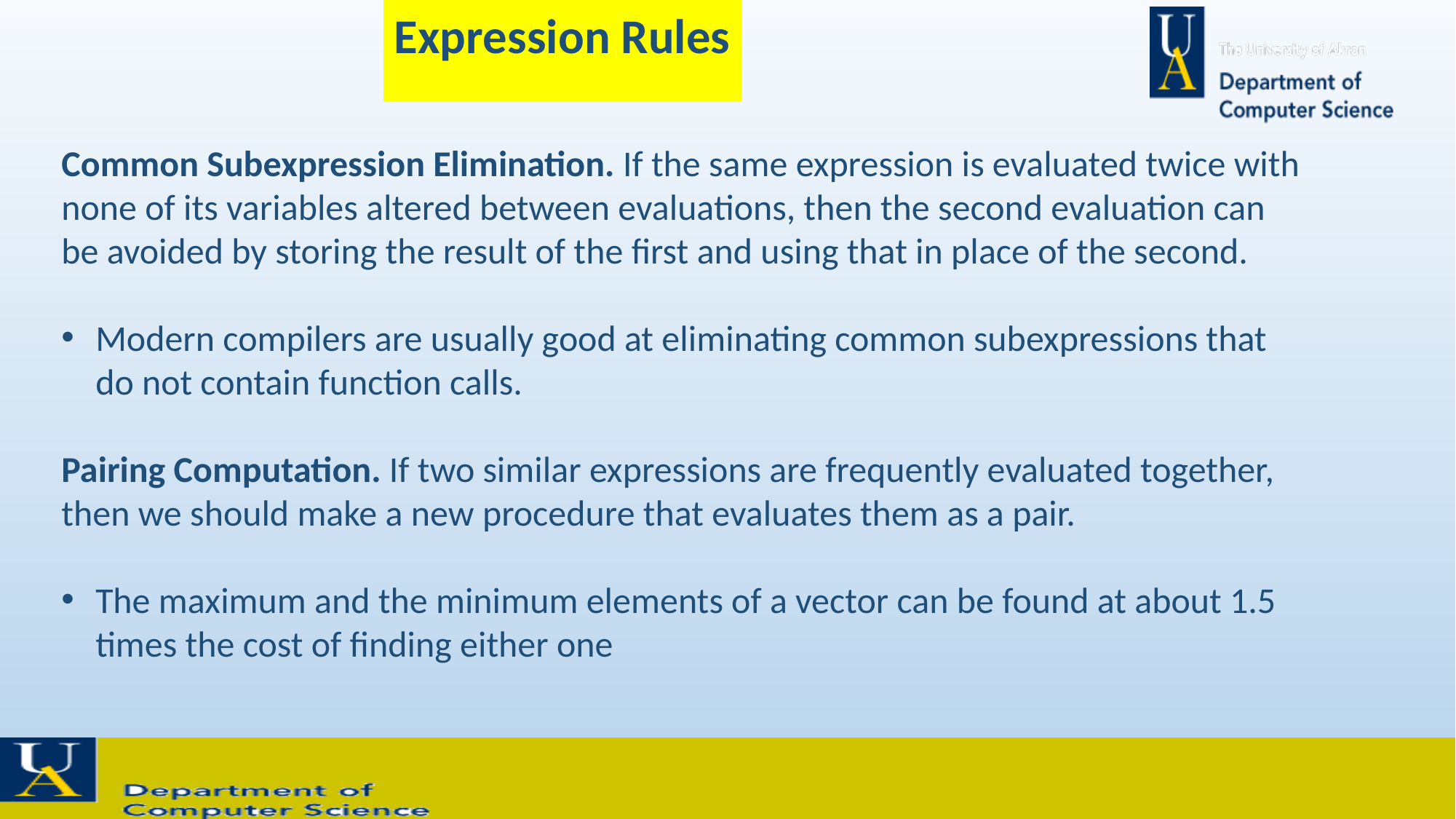

Expression Rules

Common Subexpression Elimination. If the same expression is evaluated twice with none of its variables altered between evaluations, then the second evaluation can be avoided by storing the result of the first and using that in place of the second.

Modern compilers are usually good at eliminating common subexpressions that do not contain function calls.

Pairing Computation. If two similar expressions are frequently evaluated together, then we should make a new procedure that evaluates them as a pair.

The maximum and the minimum elements of a vector can be found at about 1.5 times the cost of finding either one